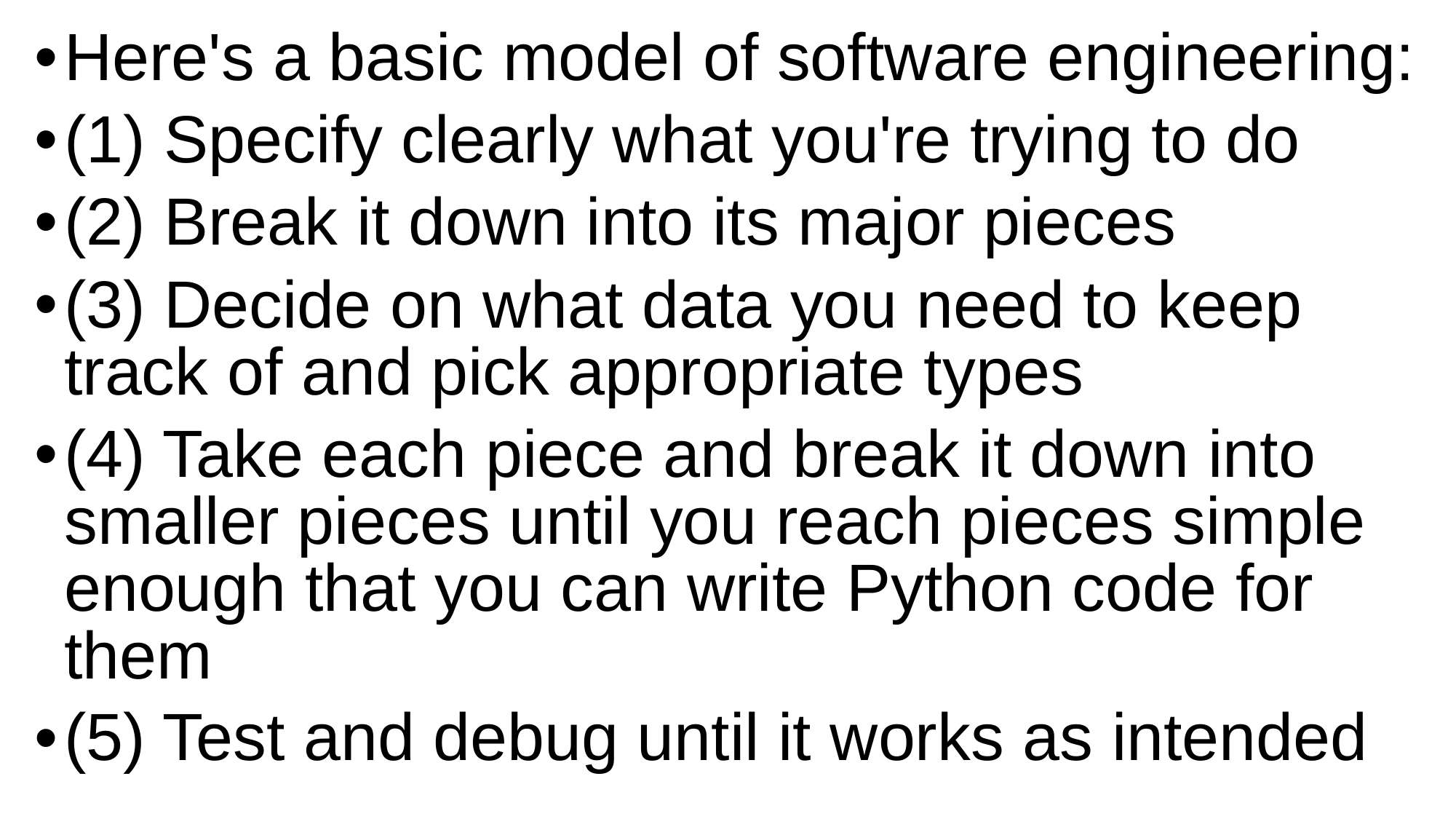

Here's a basic model of software engineering:
(1) Specify clearly what you're trying to do
(2) Break it down into its major pieces
(3) Decide on what data you need to keep track of and pick appropriate types
(4) Take each piece and break it down into smaller pieces until you reach pieces simple enough that you can write Python code for them
(5) Test and debug until it works as intended